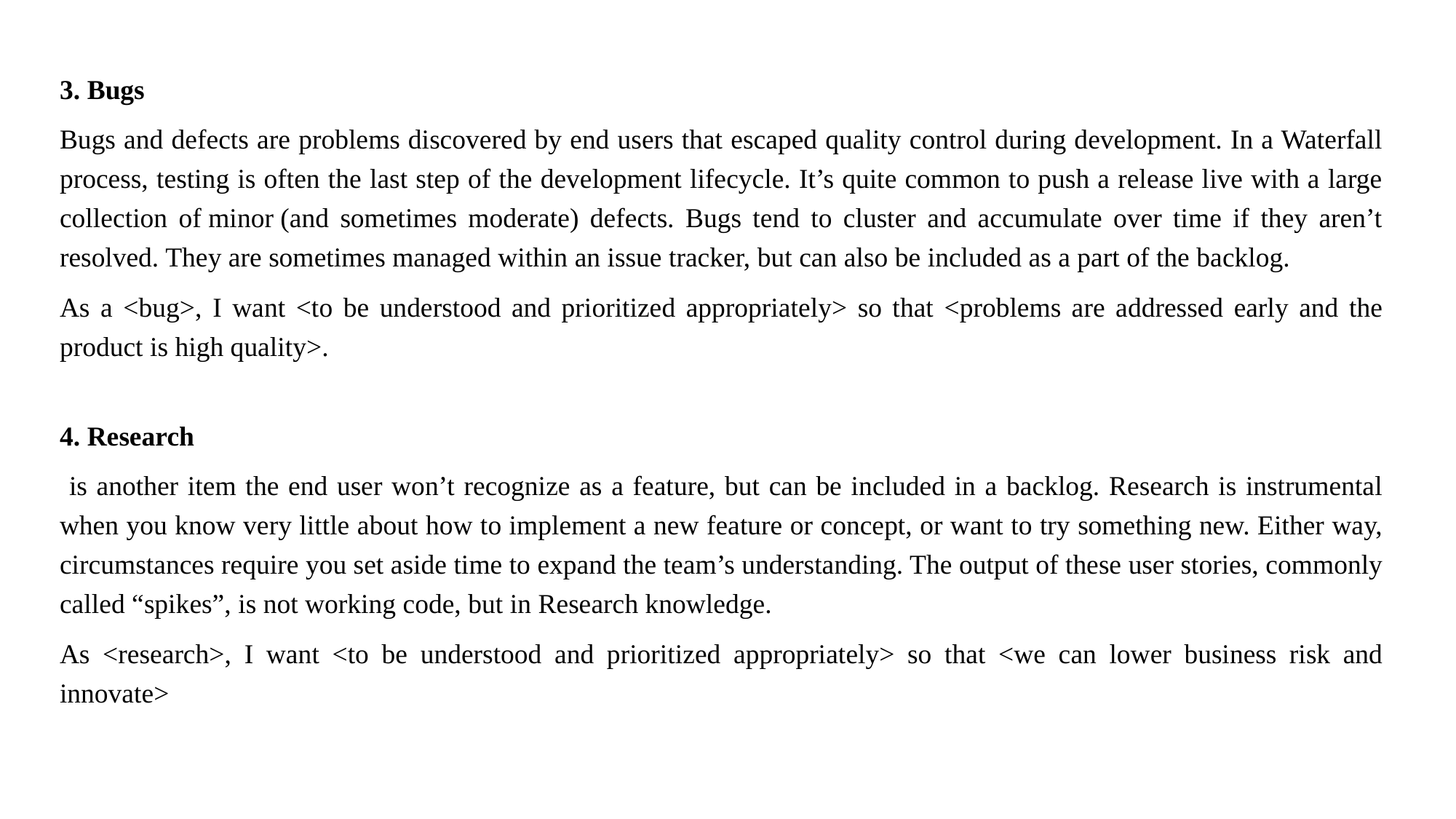

3. Bugs
Bugs and defects are problems discovered by end users that escaped quality control during development. In a Waterfall process, testing is often the last step of the development lifecycle. It’s quite common to push a release live with a large collection of minor (and sometimes moderate) defects. Bugs tend to cluster and accumulate over time if they aren’t resolved. They are sometimes managed within an issue tracker, but can also be included as a part of the backlog.
As a <bug>, I want <to be understood and prioritized appropriately> so that <problems are addressed early and the product is high quality>.
 
4. Research
 is another item the end user won’t recognize as a feature, but can be included in a backlog. Research is instrumental when you know very little about how to implement a new feature or concept, or want to try something new. Either way, circumstances require you set aside time to expand the team’s understanding. The output of these user stories, commonly called “spikes”, is not working code, but in Research knowledge.
As <research>, I want <to be understood and prioritized appropriately> so that <we can lower business risk and innovate>